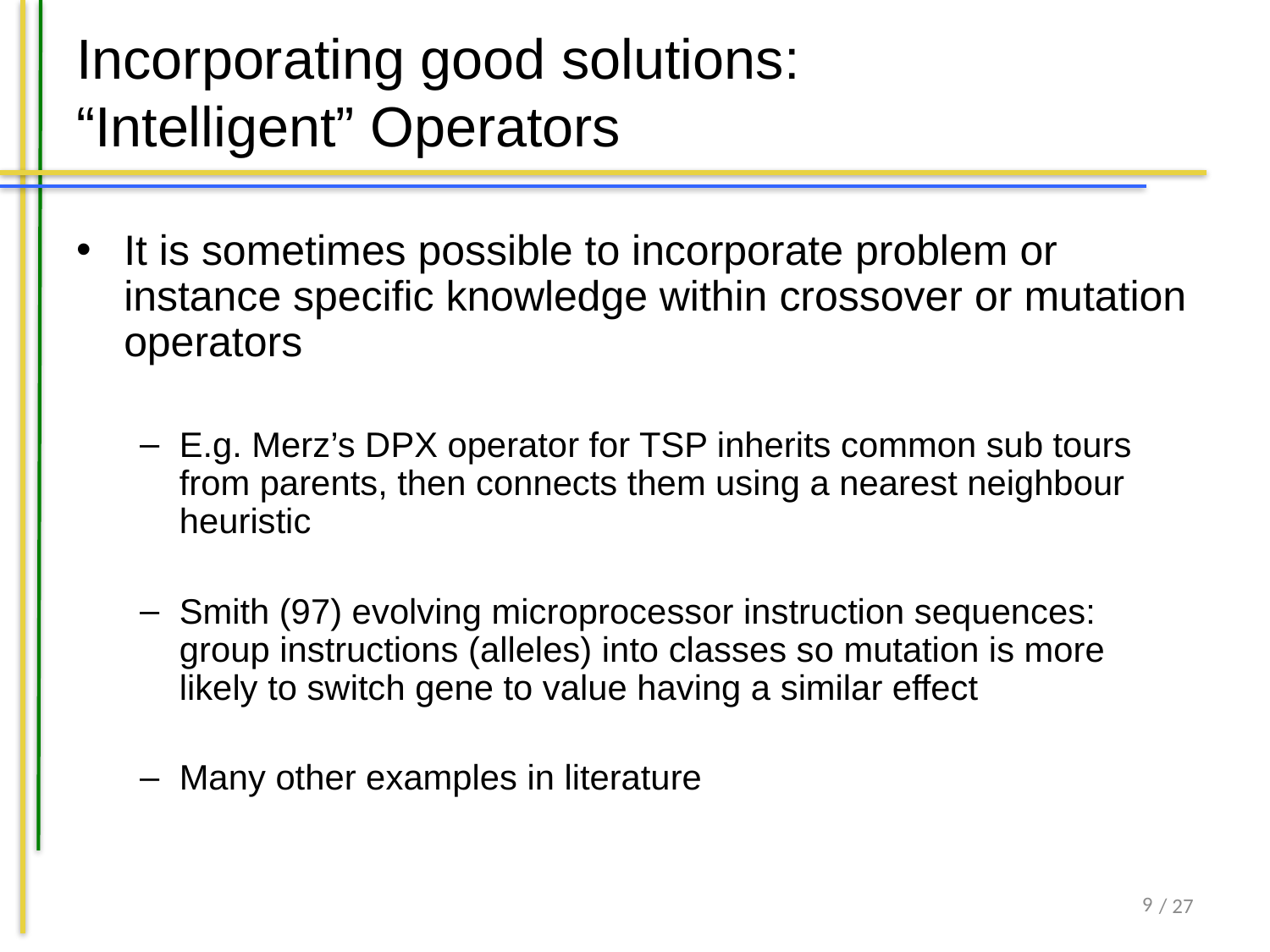

# Incorporating good solutions: “Intelligent” Operators
It is sometimes possible to incorporate problem or instance specific knowledge within crossover or mutation operators

E.g. Merz’s DPX operator for TSP inherits common sub tours from parents, then connects them using a nearest neighbour heuristic

Smith (97) evolving microprocessor instruction sequences: group instructions (alleles) into classes so mutation is more likely to switch gene to value having a similar effect

Many other examples in literature
9